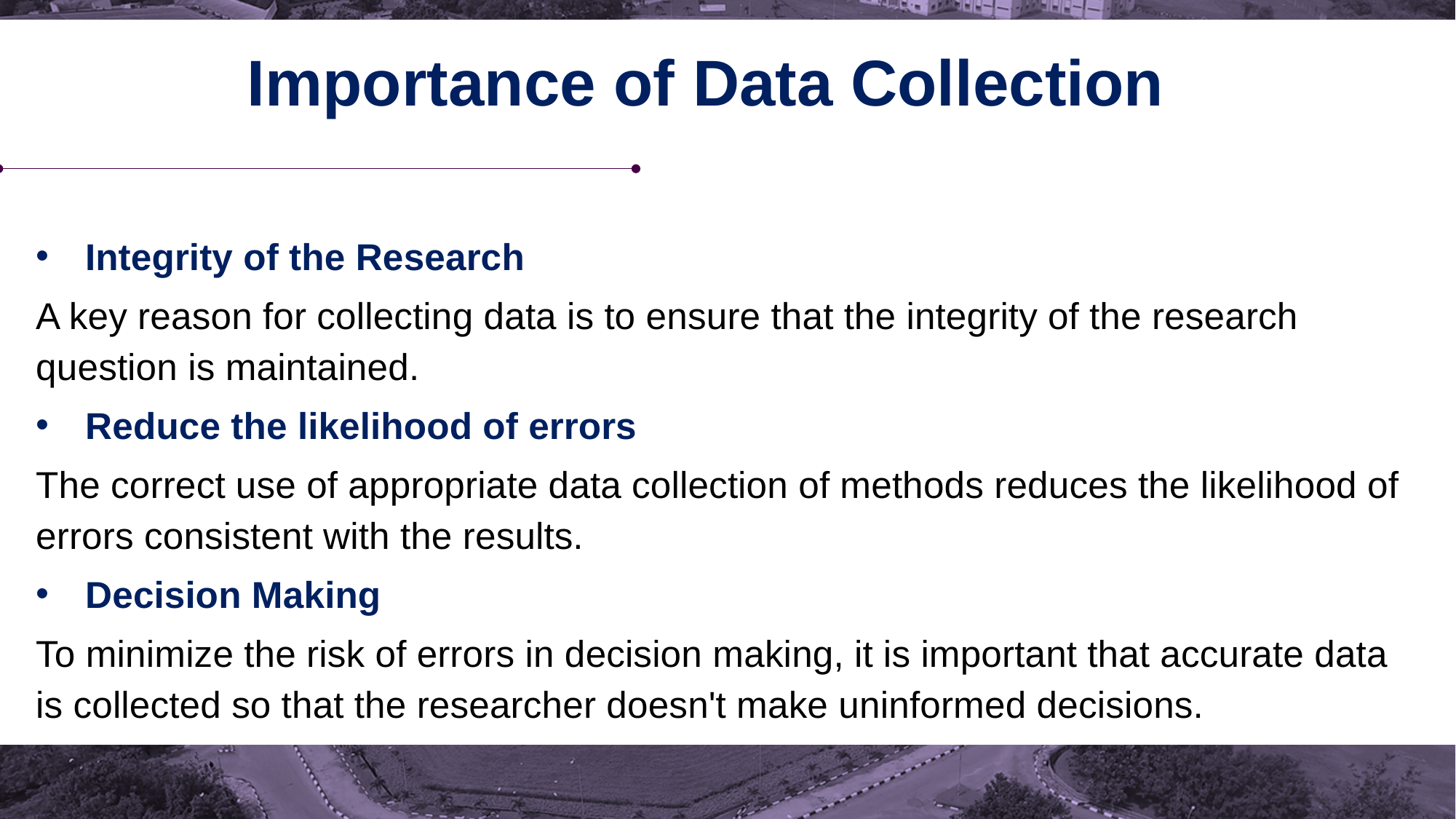

# Importance of Data Collection

Integrity of the Research
A key reason for collecting data is to ensure that the integrity of the research question is maintained.
Reduce the likelihood of errors
The correct use of appropriate data collection of methods reduces the likelihood of errors consistent with the results.
Decision Making
To minimize the risk of errors in decision making, it is important that accurate data is collected so that the researcher doesn't make uninformed decisions.